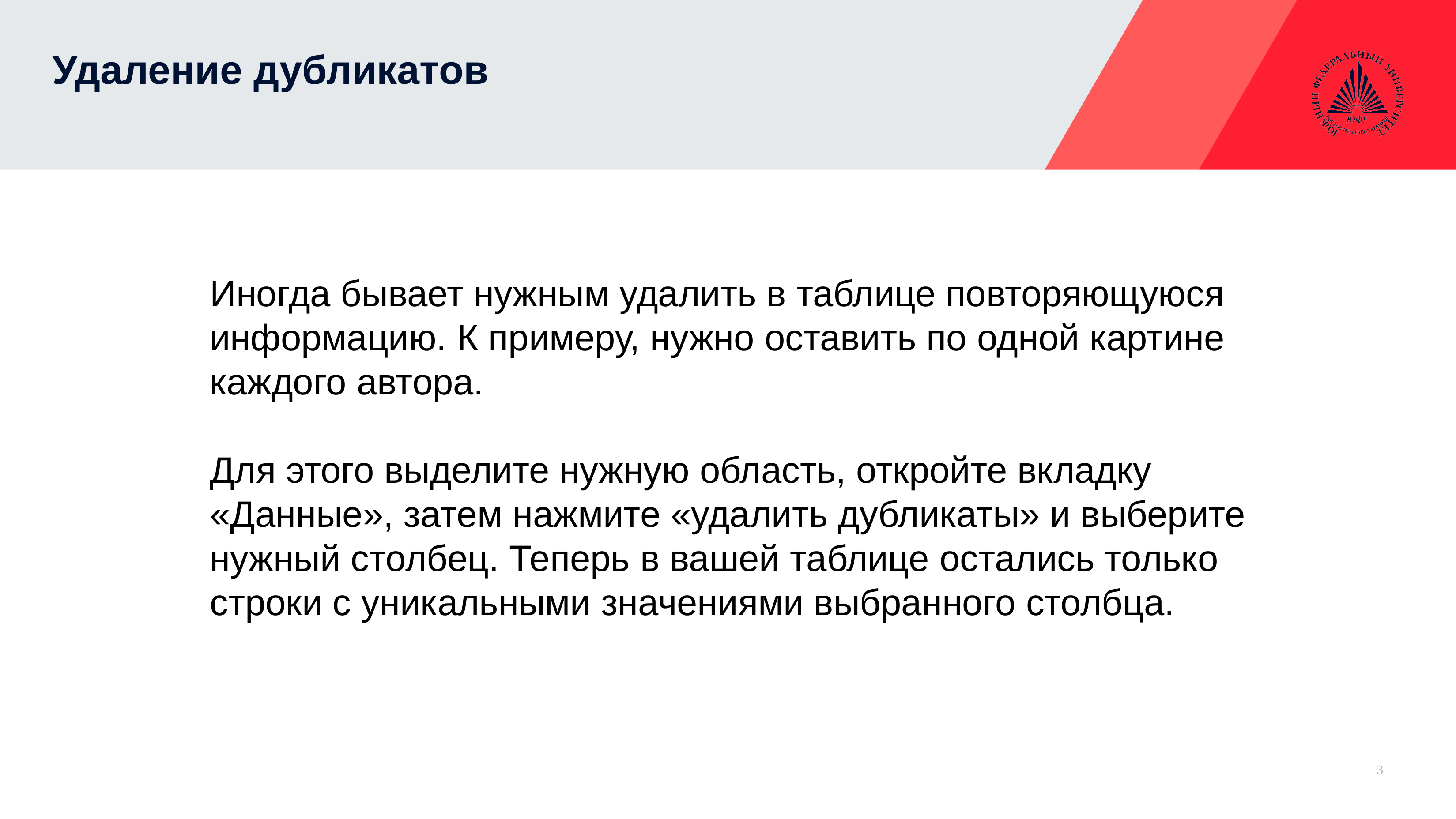

# Удаление дубликатов
Иногда бывает нужным удалить в таблице повторяющуюся информацию. К примеру, нужно оставить по одной картине каждого автора.

Для этого выделите нужную область, откройте вкладку «Данные», затем нажмите «удалить дубликаты» и выберите нужный столбец. Теперь в вашей таблице остались только строки с уникальными значениями выбранного столбца.
3